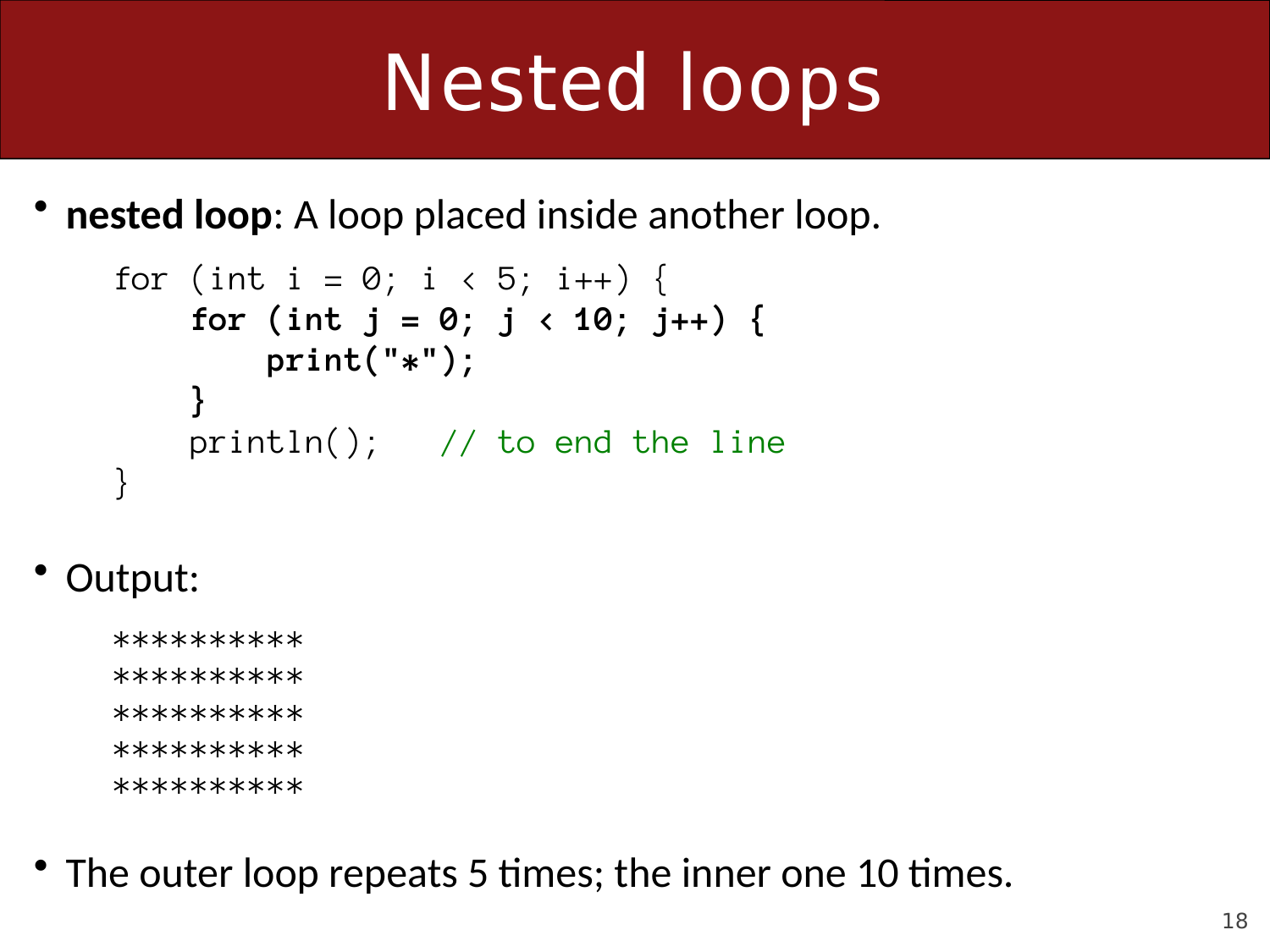

# Nested loops
nested loop: A loop placed inside another loop.

	for (int i = 0; i < 5; i++) {
	    for (int j = 0; j < 10; j++) {
	        print("*");
	    }
	    println();   // to end the line
	}

Output:

	**********
	**********
	**********
	**********
	**********

The outer loop repeats 5 times; the inner one 10 times.